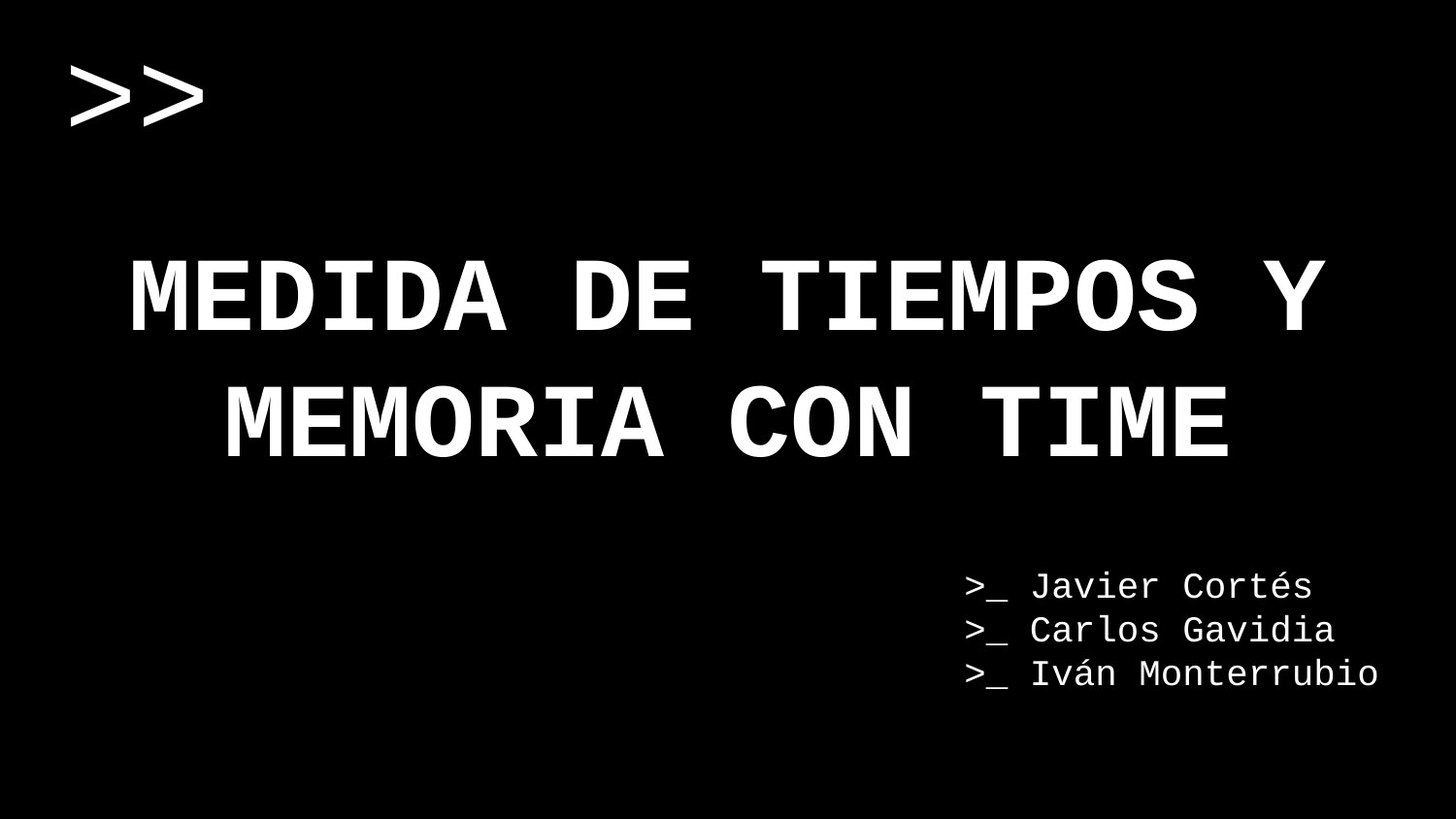

>>
# MEDIDA DE TIEMPOS Y MEMORIA CON TIME
>_ Javier Cortés
>_ Carlos Gavidia
>_ Iván Monterrubio